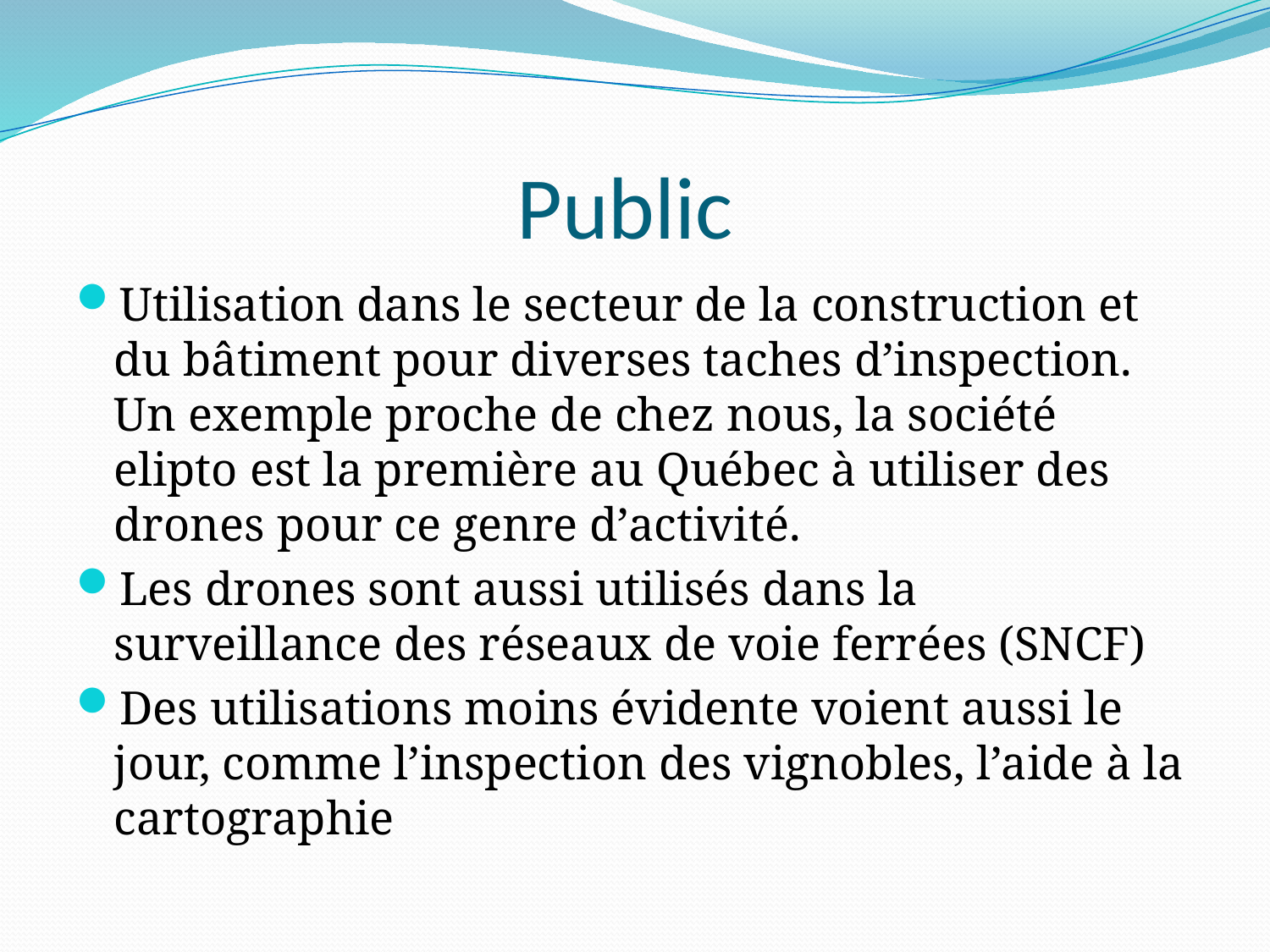

# Public
Utilisation dans le secteur de la construction et du bâtiment pour diverses taches d’inspection. Un exemple proche de chez nous, la société elipto est la première au Québec à utiliser des drones pour ce genre d’activité.
Les drones sont aussi utilisés dans la surveillance des réseaux de voie ferrées (SNCF)
Des utilisations moins évidente voient aussi le jour, comme l’inspection des vignobles, l’aide à la cartographie